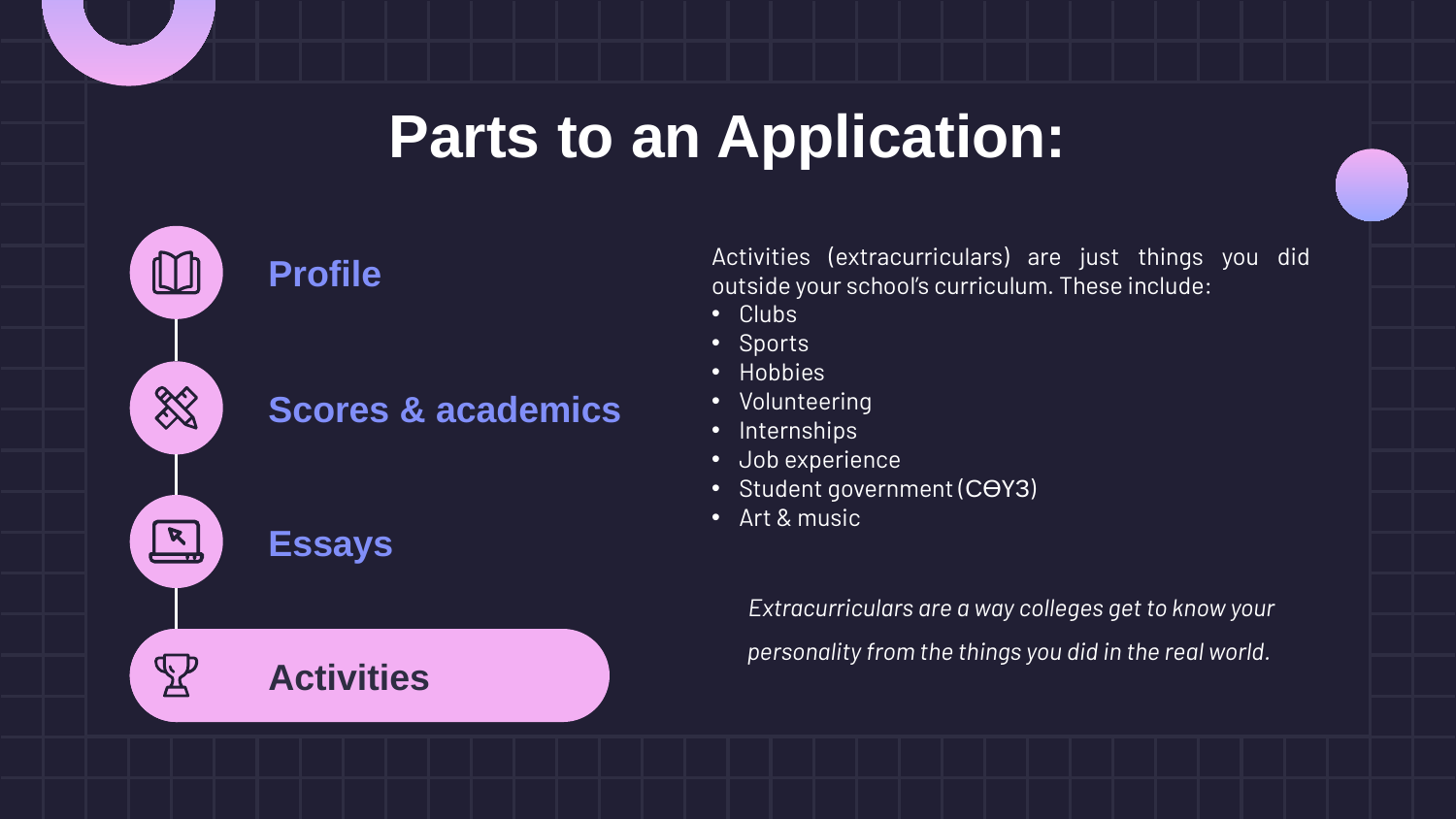

# Parts to an Application:

Activities (extracurriculars) are just things you did outside your school’s curriculum. These include:
Clubs
Sports
Hobbies
Volunteering
Internships
Job experience
Student government (СӨҮЗ)
Art & music
Profile

Scores & academics

Essays

Extracurriculars are a way colleges get to know your personality from the things you did in the real world.

Activities